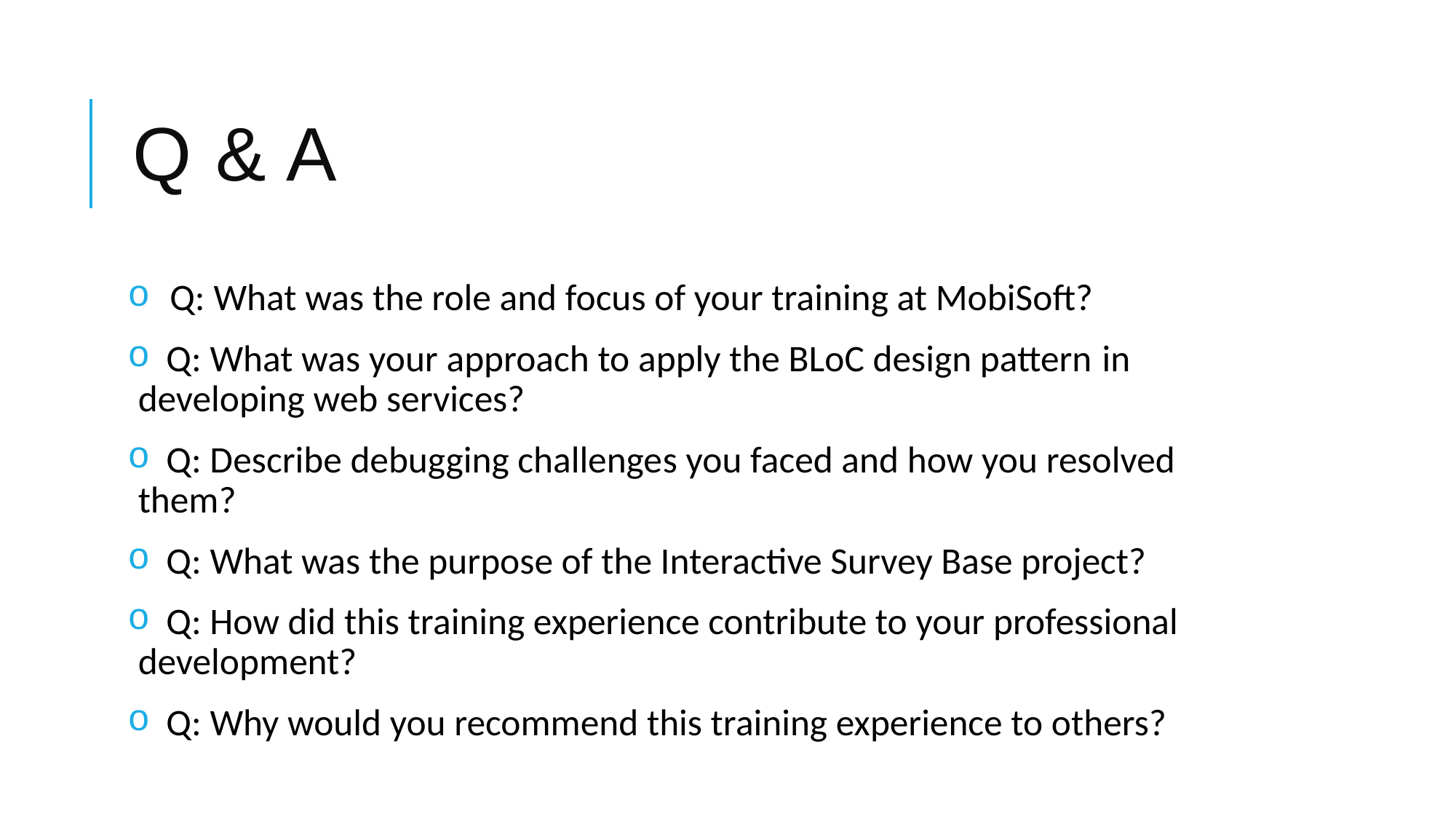

# Q & A
  Q: What was the role and focus of your training at MobiSoft?
  Q: What was your approach to apply the BLoC design pattern in developing web services?
  Q: Describe debugging challenges you faced and how you resolved them?
  Q: What was the purpose of the Interactive Survey Base project?
  Q: How did this training experience contribute to your professional development?
  Q: Why would you recommend this training experience to others?